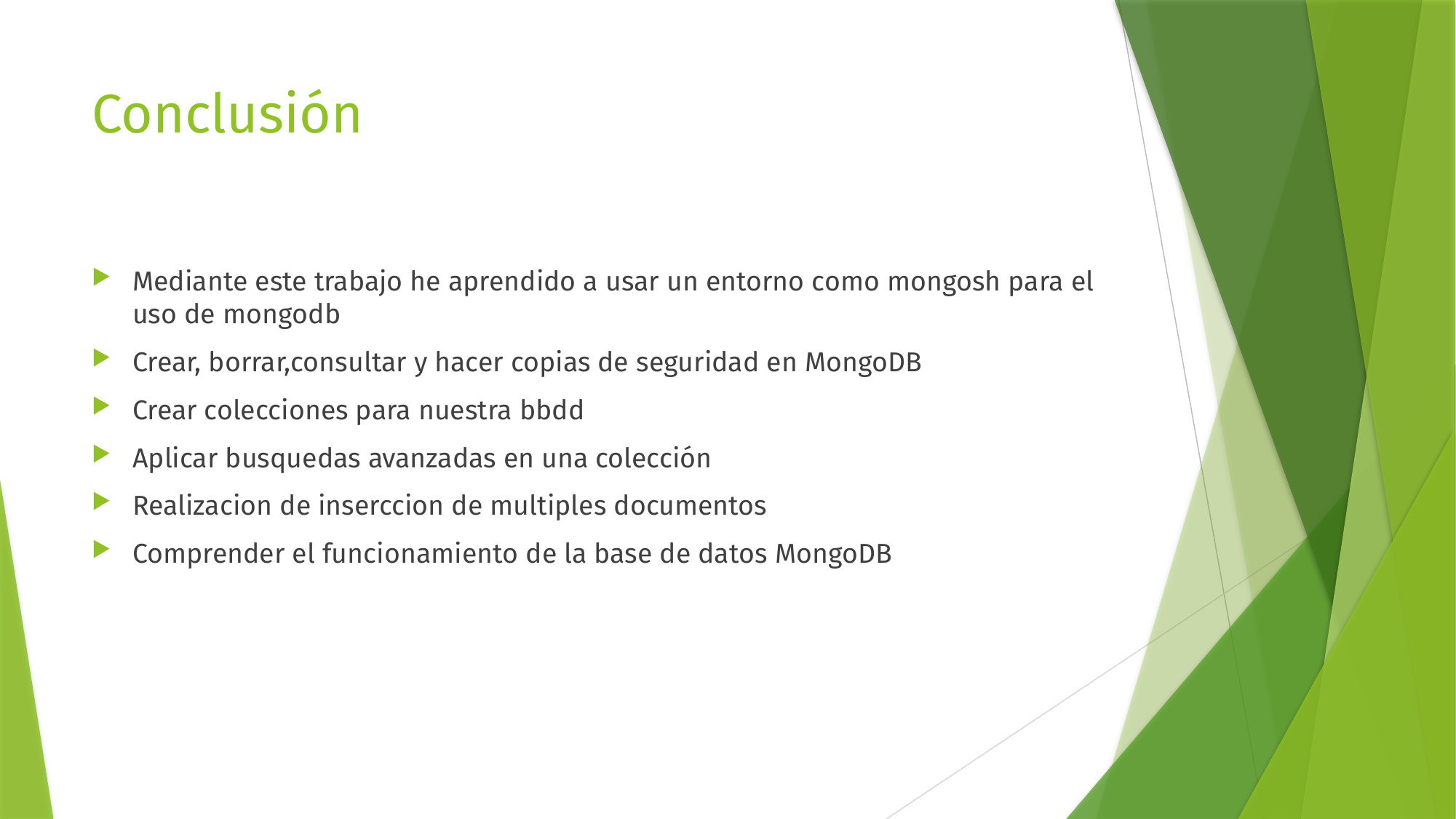

# Conclusión
Mediante este trabajo he aprendido a usar un entorno como mongosh para el uso de mongodb
Crear, borrar,consultar y hacer copias de seguridad en MongoDB
Crear colecciones para nuestra bbdd
Aplicar busquedas avanzadas en una colección
Realizacion de inserccion de multiples documentos
Comprender el funcionamiento de la base de datos MongoDB